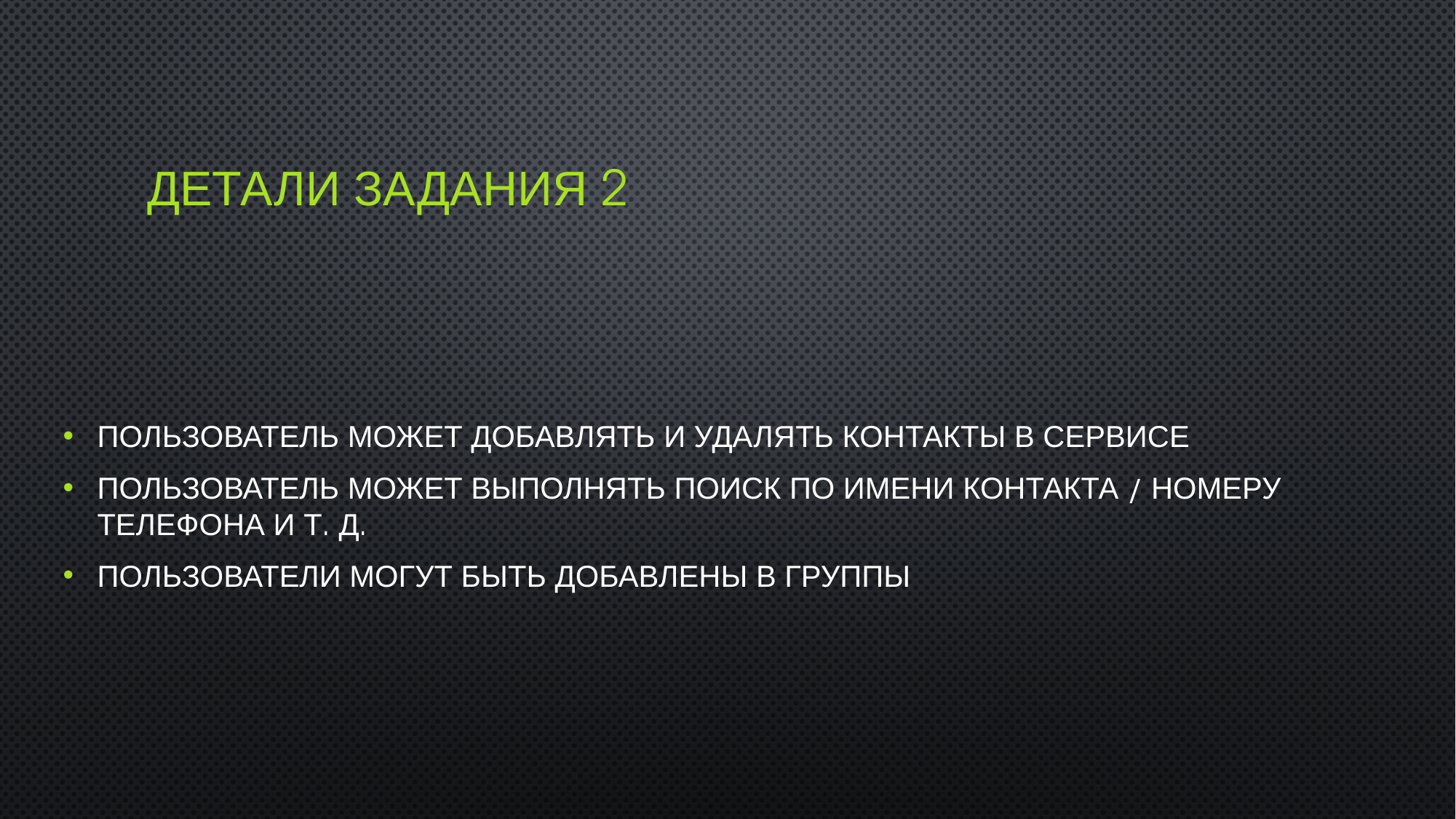

# Детали задания 2
Пользователь может добавлять и удалять контакты в сервисе
Пользователь может выполнять поиск по имени контакта / номеру телефона и Т. Д.
Пользователи могут быть добавлены в группы